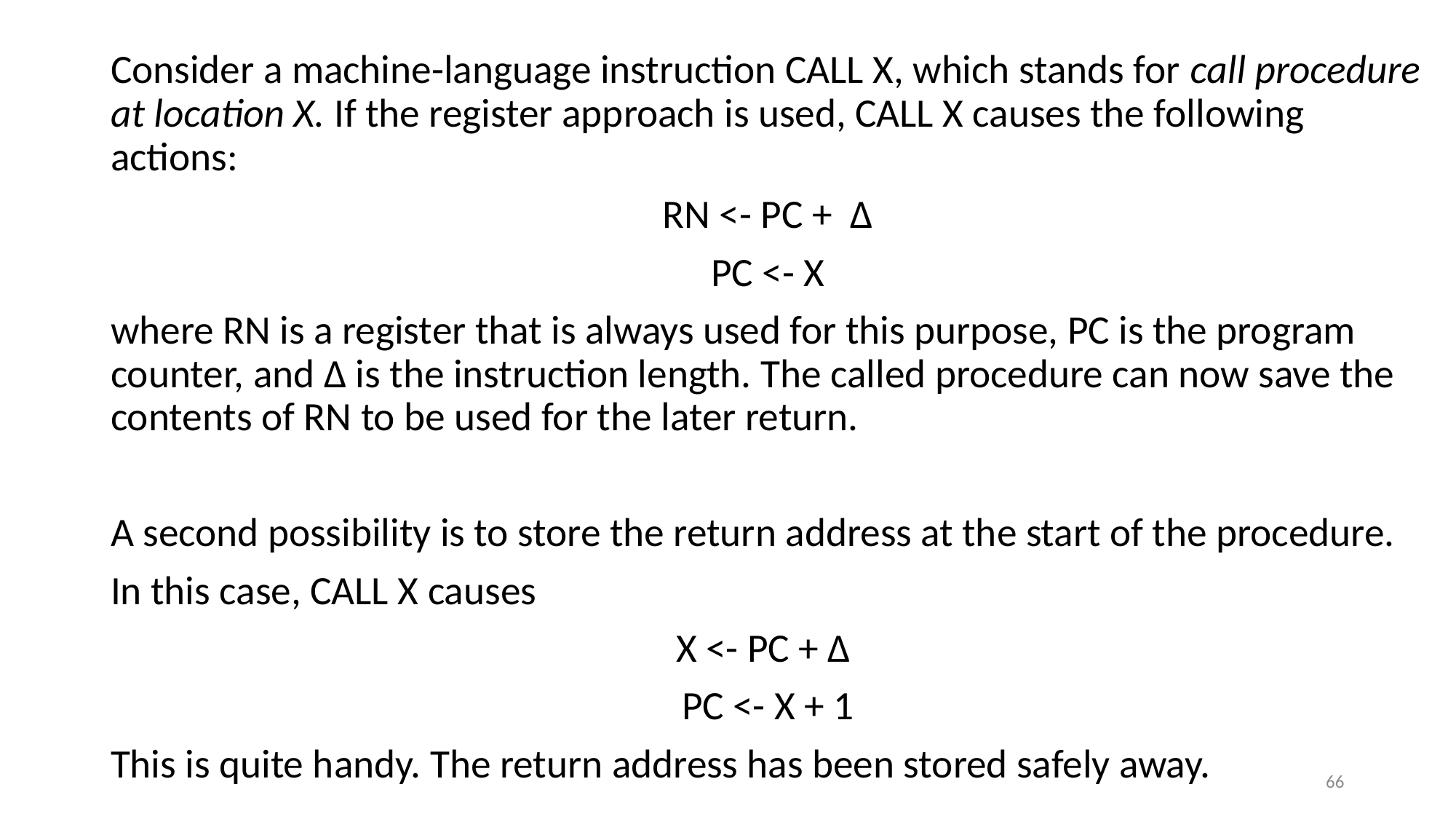

Consider a machine-language instruction CALL X, which stands for call procedure at location X. If the register approach is used, CALL X causes the following actions:
RN <- PC +  Δ
PC <- X
where RN is a register that is always used for this purpose, PC is the program counter, and Δ is the instruction length. The called procedure can now save the contents of RN to be used for the later return.

A second possibility is to store the return address at the start of the procedure.
In this case, CALL X causes
X <- PC + Δ
PC <- X + 1
This is quite handy. The return address has been stored safely away.
66